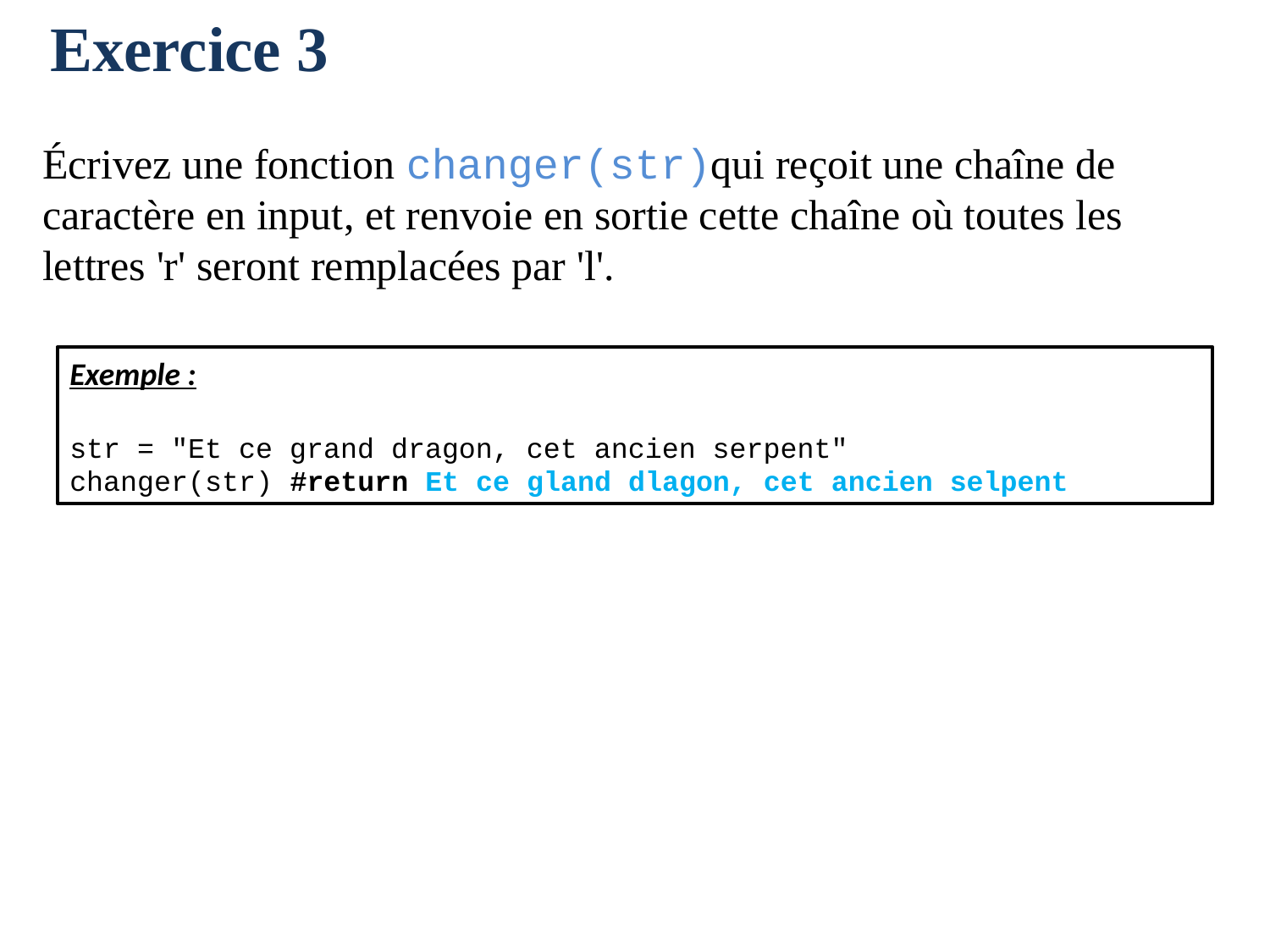

Exercice 3
Écrivez une fonction changer(str)qui reçoit une chaîne de caractère en input, et renvoie en sortie cette chaîne où toutes les lettres 'r' seront remplacées par 'l'.

Exemple :

str = "Et ce grand dragon, cet ancien serpent"
changer(str) #return Et ce gland dlagon, cet ancien selpent